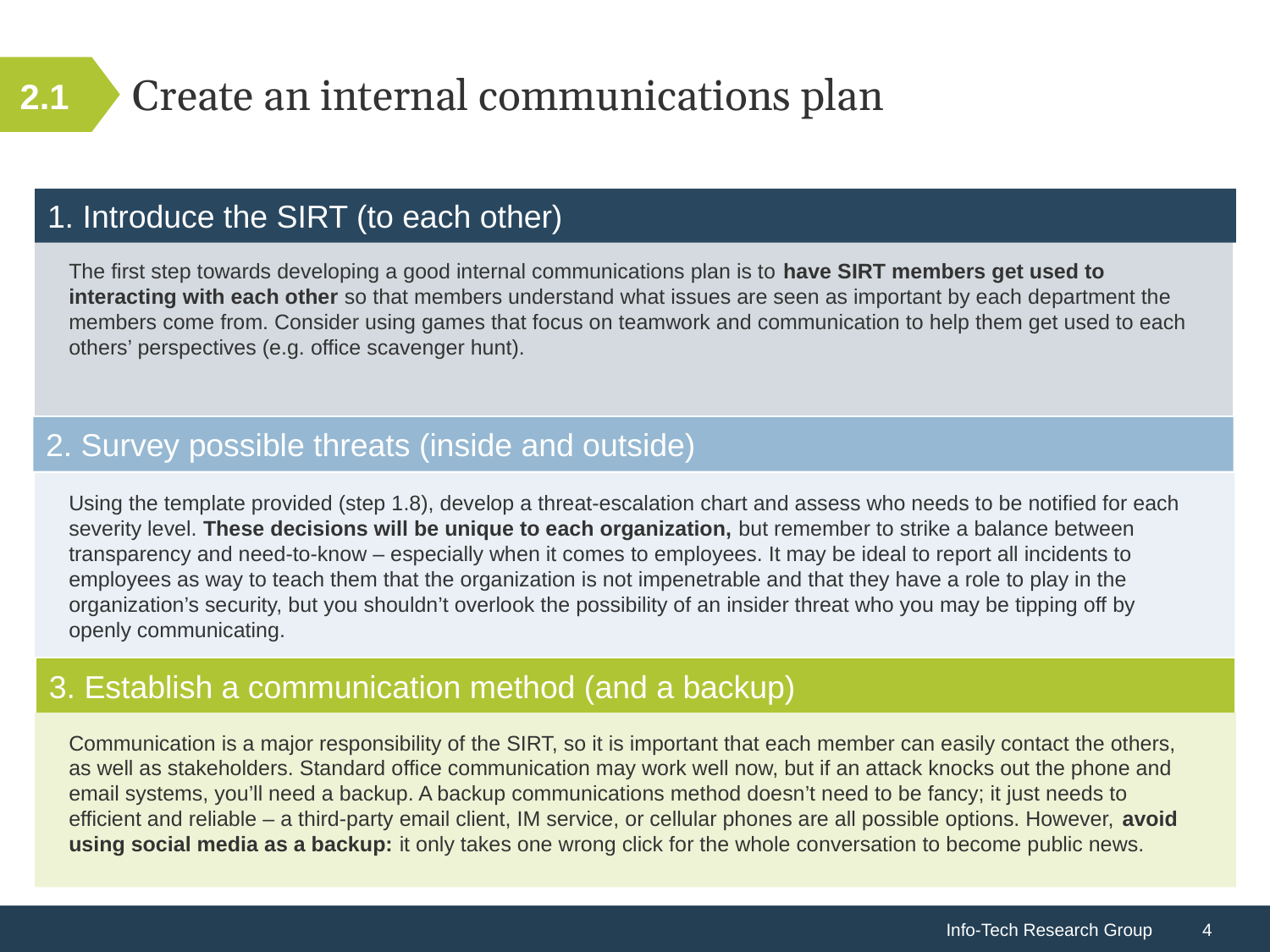

2.1
# Create an internal communications plan
1. Introduce the SIRT (to each other)
The first step towards developing a good internal communications plan is to have SIRT members get used to interacting with each other so that members understand what issues are seen as important by each department the members come from. Consider using games that focus on teamwork and communication to help them get used to each others’ perspectives (e.g. office scavenger hunt).
2. Survey possible threats (inside and outside)
Using the template provided (step 1.8), develop a threat-escalation chart and assess who needs to be notified for each severity level. These decisions will be unique to each organization, but remember to strike a balance between transparency and need-to-know – especially when it comes to employees. It may be ideal to report all incidents to employees as way to teach them that the organization is not impenetrable and that they have a role to play in the organization’s security, but you shouldn’t overlook the possibility of an insider threat who you may be tipping off by openly communicating.
3. Establish a communication method (and a backup)
Communication is a major responsibility of the SIRT, so it is important that each member can easily contact the others, as well as stakeholders. Standard office communication may work well now, but if an attack knocks out the phone and email systems, you’ll need a backup. A backup communications method doesn’t need to be fancy; it just needs to efficient and reliable – a third-party email client, IM service, or cellular phones are all possible options. However, avoid using social media as a backup: it only takes one wrong click for the whole conversation to become public news.